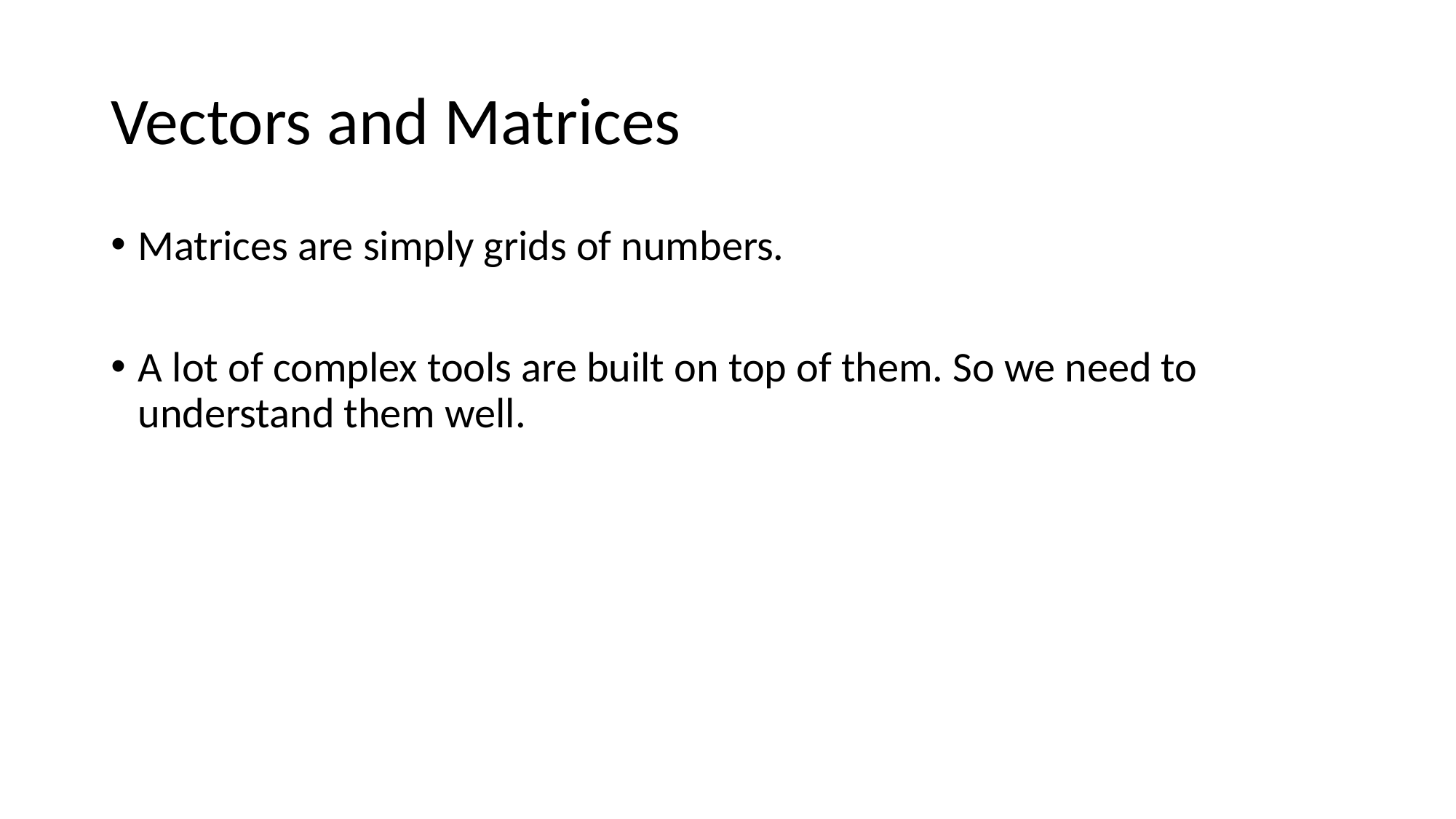

# Vectors and Matrices
Matrices are simply grids of numbers.

A lot of complex tools are built on top of them. So we need to understand them well.